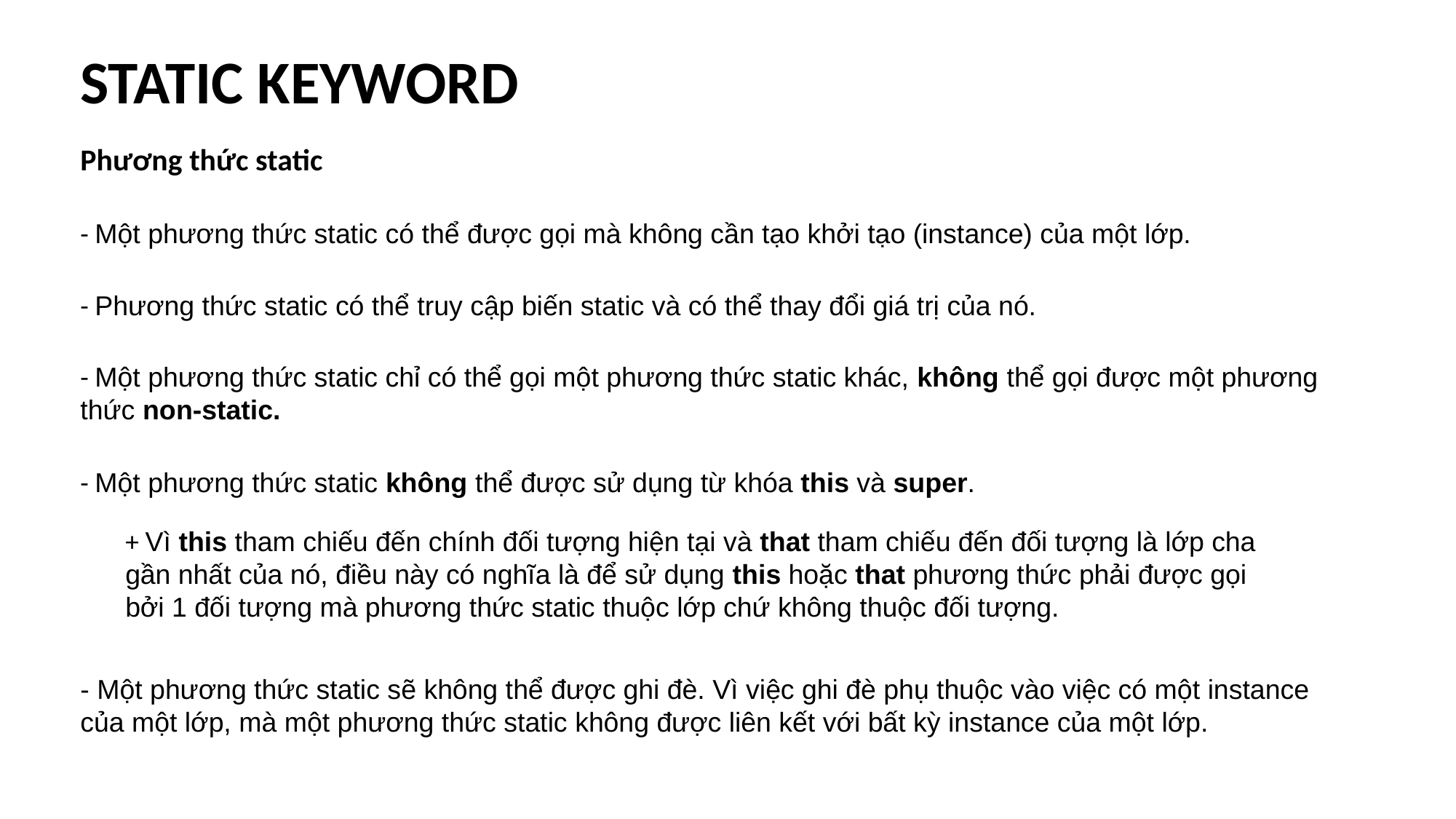

STATIC KEYWORD
Phương thức static
- Một phương thức static có thể được gọi mà không cần tạo khởi tạo (instance) của một lớp.
- Phương thức static có thể truy cập biến static và có thể thay đổi giá trị của nó.
- Một phương thức static chỉ có thể gọi một phương thức static khác, không thể gọi được một phương thức non-static.
- Một phương thức static không thể được sử dụng từ khóa this và super.
+ Vì this tham chiếu đến chính đối tượng hiện tại và that tham chiếu đến đối tượng là lớp cha gần nhất của nó, điều này có nghĩa là để sử dụng this hoặc that phương thức phải được gọi bởi 1 đối tượng mà phương thức static thuộc lớp chứ không thuộc đối tượng.
- Một phương thức static sẽ không thể được ghi đè. Vì việc ghi đè phụ thuộc vào việc có một instance của một lớp, mà một phương thức static không được liên kết với bất kỳ instance của một lớp.